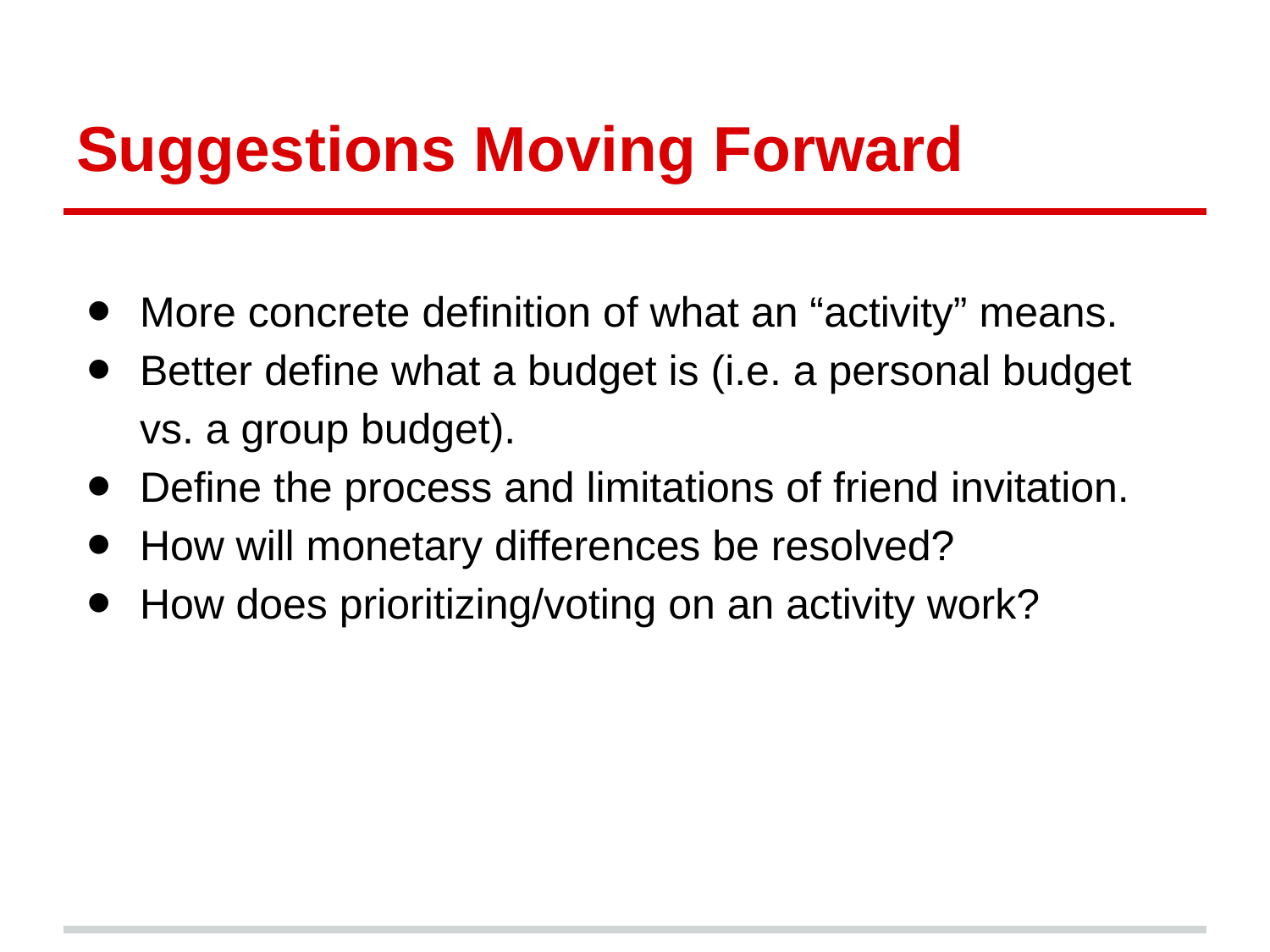

# Suggestions Moving Forward
More concrete definition of what an “activity” means.
Better define what a budget is (i.e. a personal budget vs. a group budget).
Define the process and limitations of friend invitation.
How will monetary differences be resolved?
How does prioritizing/voting on an activity work?